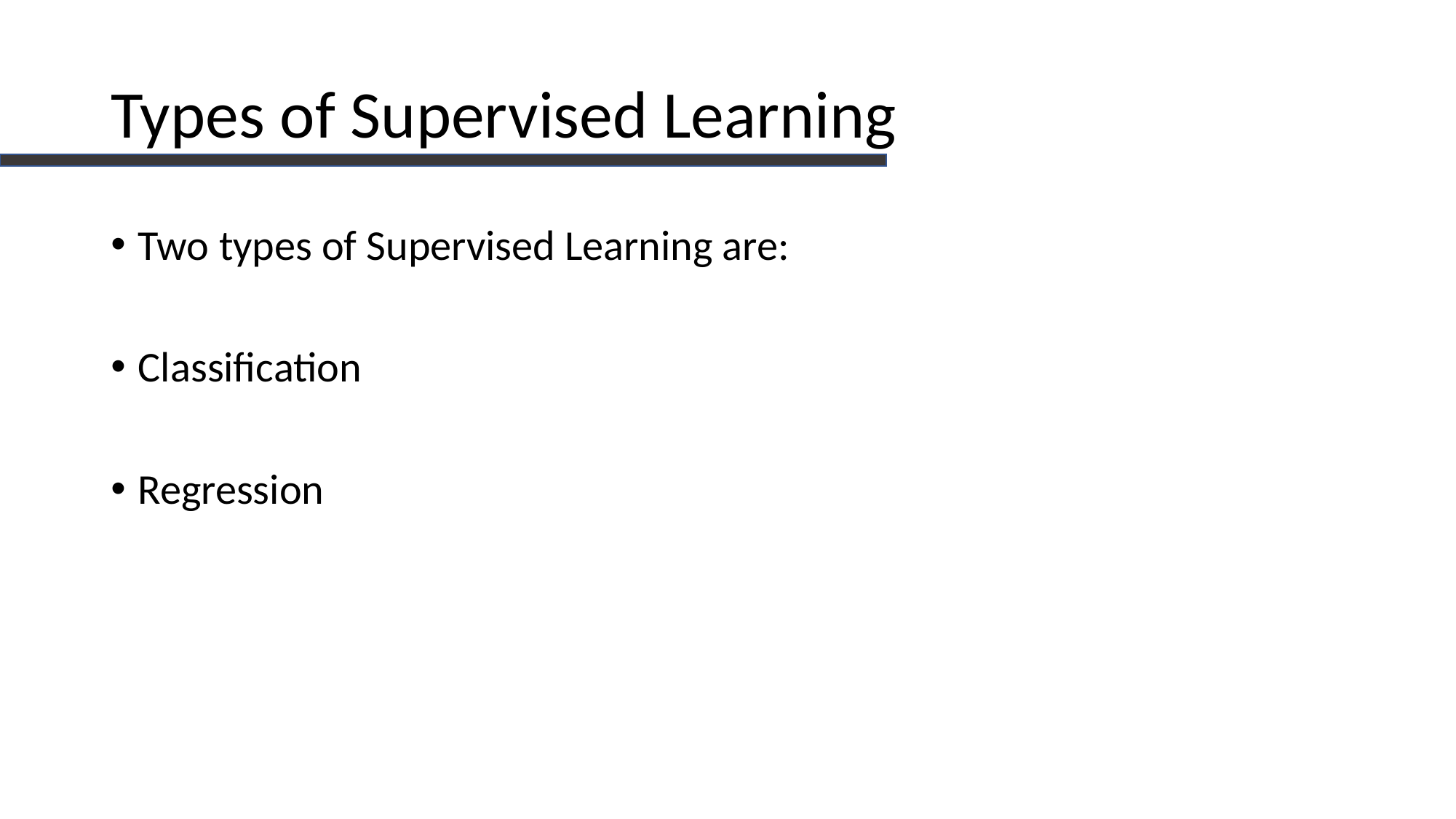

# Types of Supervised Learning

Two types of Supervised Learning are:

Classification

Regression